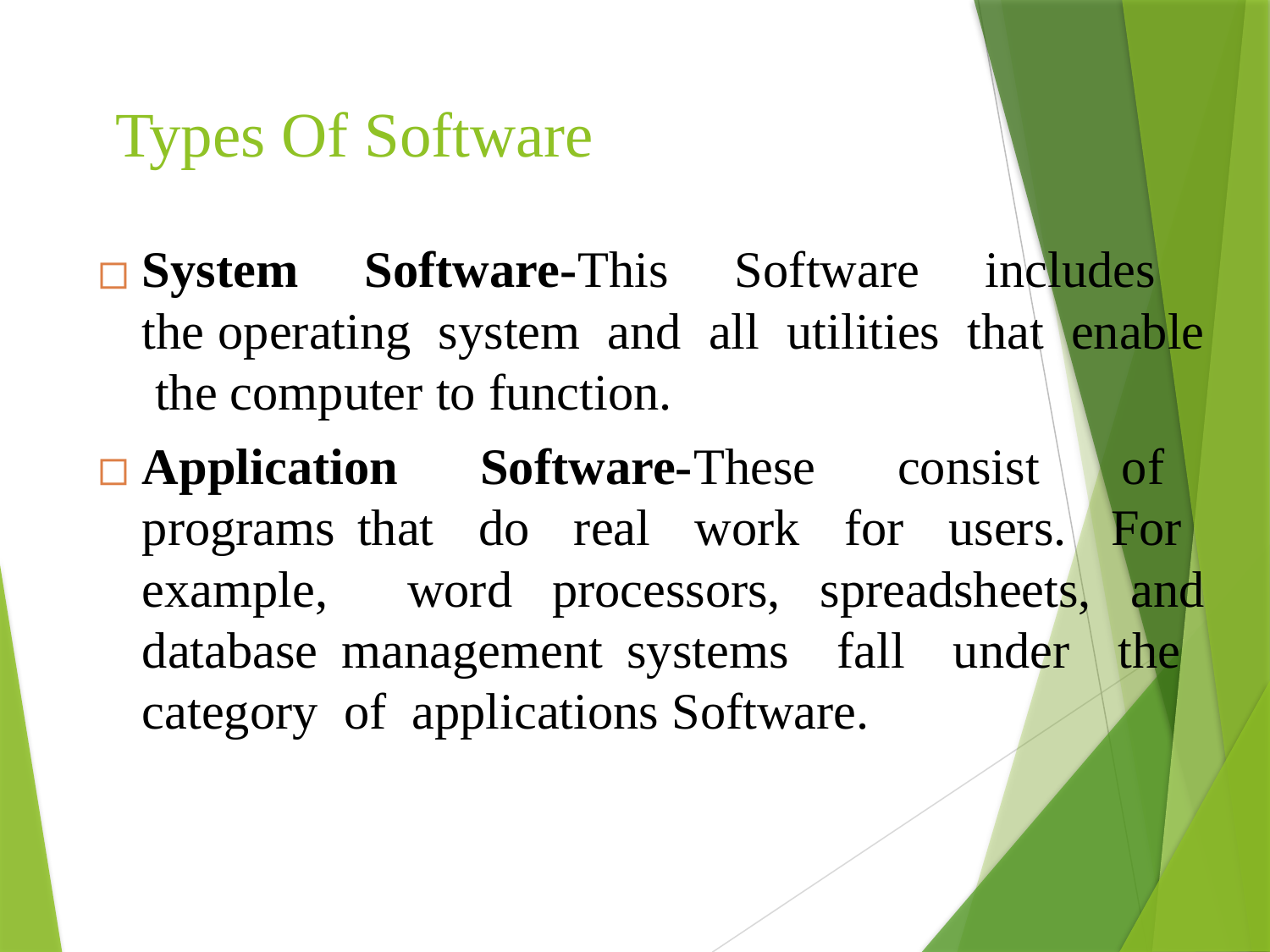

# Types Of Software
System    Software-This    Software    includes    the operating  system  and  all  utilities  that  enable  the computer to function.
Application  Software-These  consist  of  programs that  do  real  work  for  users.  For  example,  word processors, spreadsheets, and database management systems  fall  under  the  category  of  applications Software.